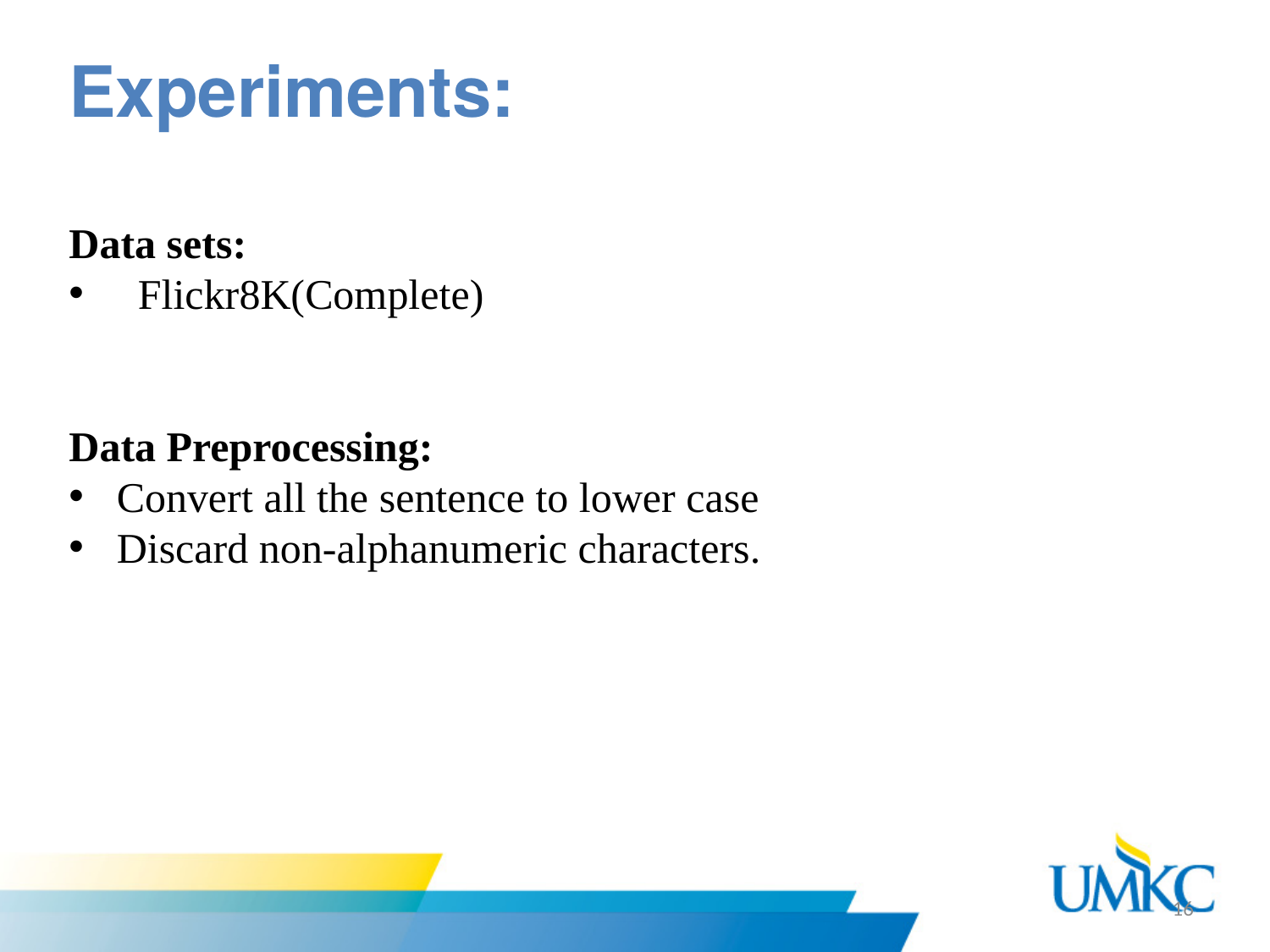

Experiments:

Data sets:
  Flickr8K(Complete)

Data Preprocessing:
Convert all the sentence to lower case
Discard non-alphanumeric characters.
16